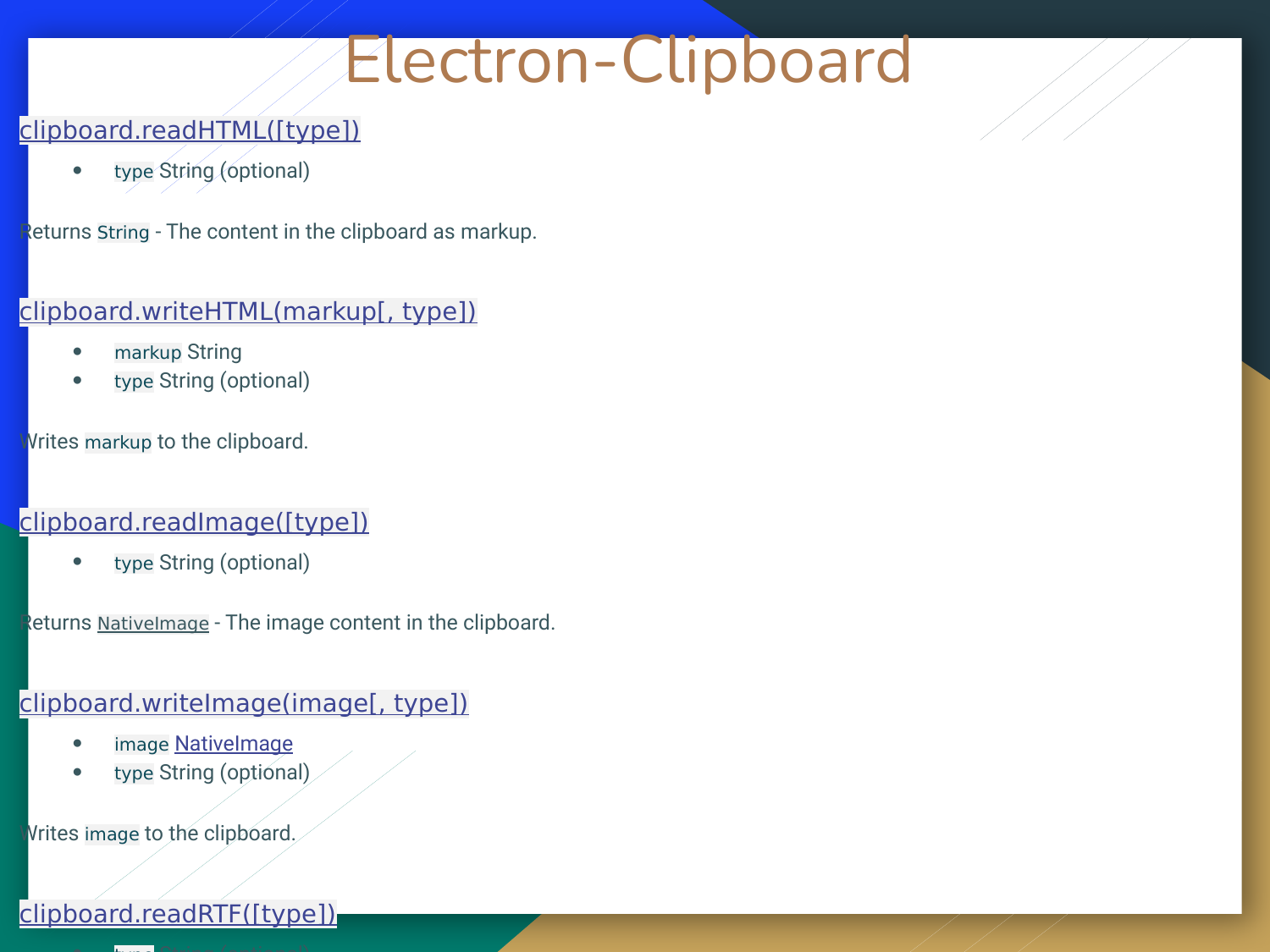

# Electron-Clipboard
clipboard.readHTML([type])
type String (optional)
Returns String - The content in the clipboard as markup.
clipboard.writeHTML(markup[, type])
markup String
type String (optional)
Writes markup to the clipboard.
clipboard.readImage([type])
type String (optional)
Returns NativeImage - The image content in the clipboard.
clipboard.writeImage(image[, type])
image NativeImage
type String (optional)
Writes image to the clipboard.
clipboard.readRTF([type])
type String (optional)
Returns String - The content in the clipboard as RTF.
clipboard.writeRTF(text[, type])
text String
type String (optional)
Writes the text into the clipboard in RTF.